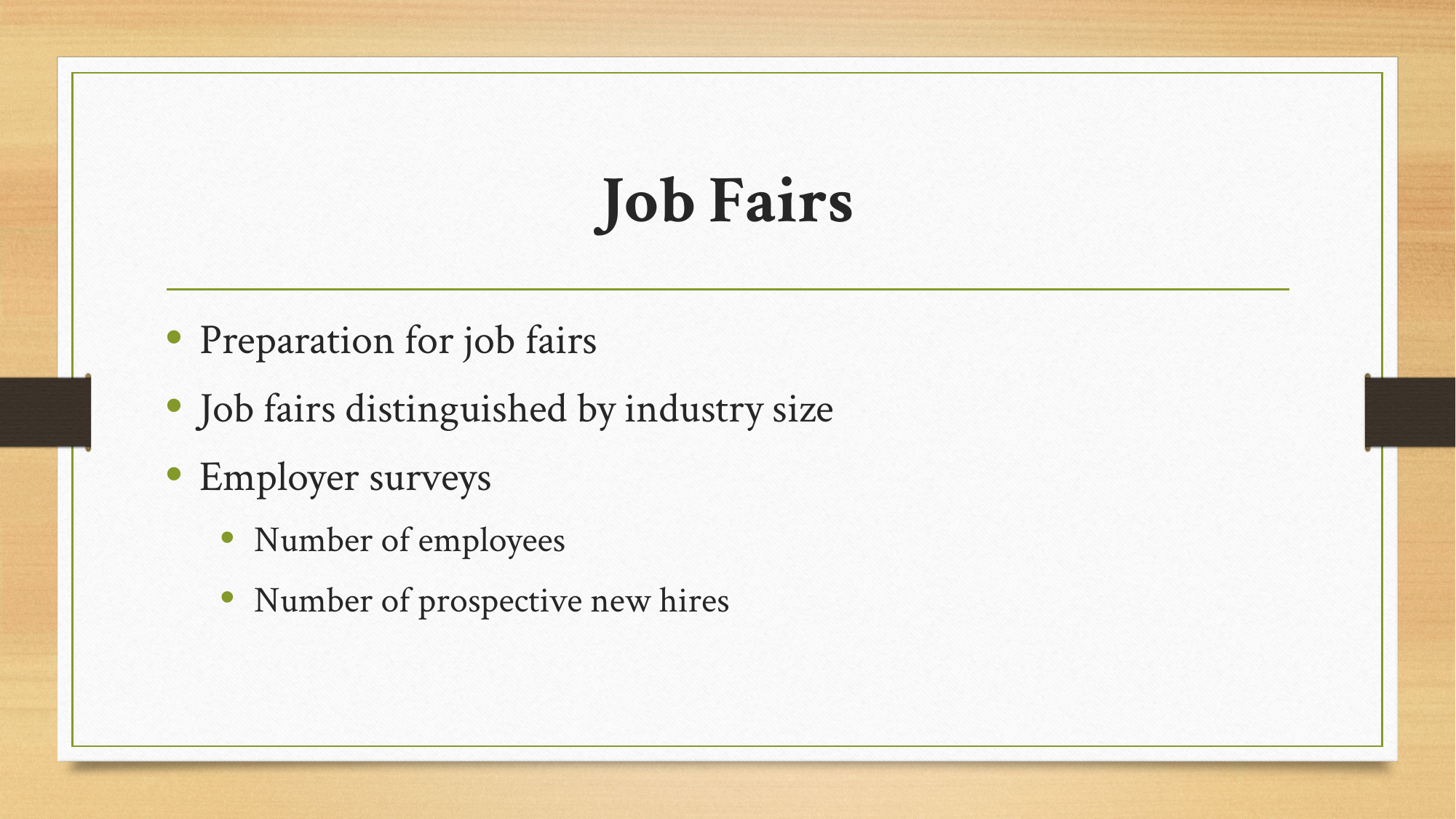

# Job Fairs
Preparation for job fairs
Job fairs distinguished by industry size
Employer surveys
Number of employees
Number of prospective new hires